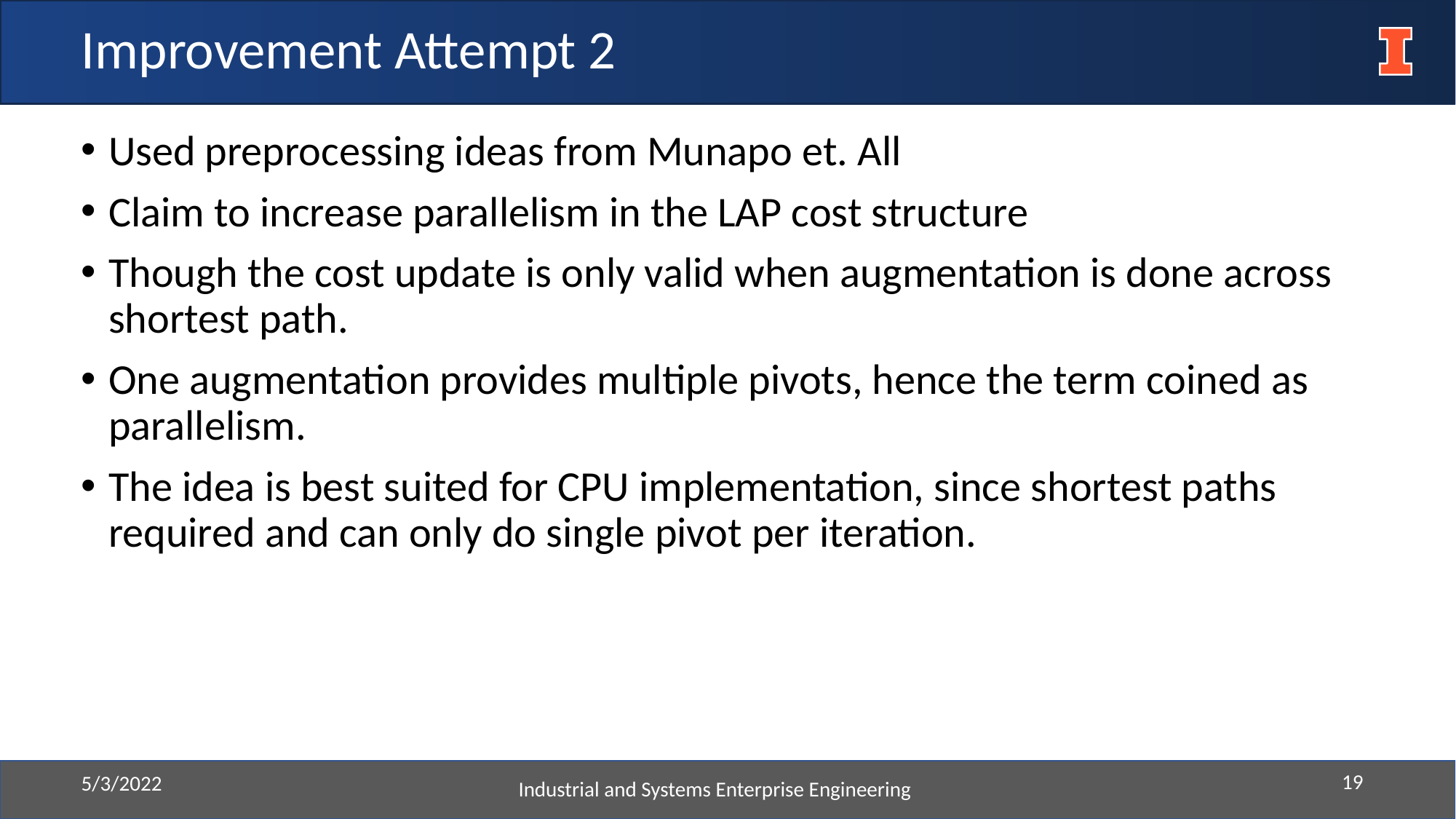

# Improvement Attempt 2
Used preprocessing ideas from Munapo et. All
Claim to increase parallelism in the LAP cost structure
Though the cost update is only valid when augmentation is done across shortest path.
One augmentation provides multiple pivots, hence the term coined as parallelism.
The idea is best suited for CPU implementation, since shortest paths required and can only do single pivot per iteration.
Industrial and Systems Enterprise Engineering
19
5/3/2022